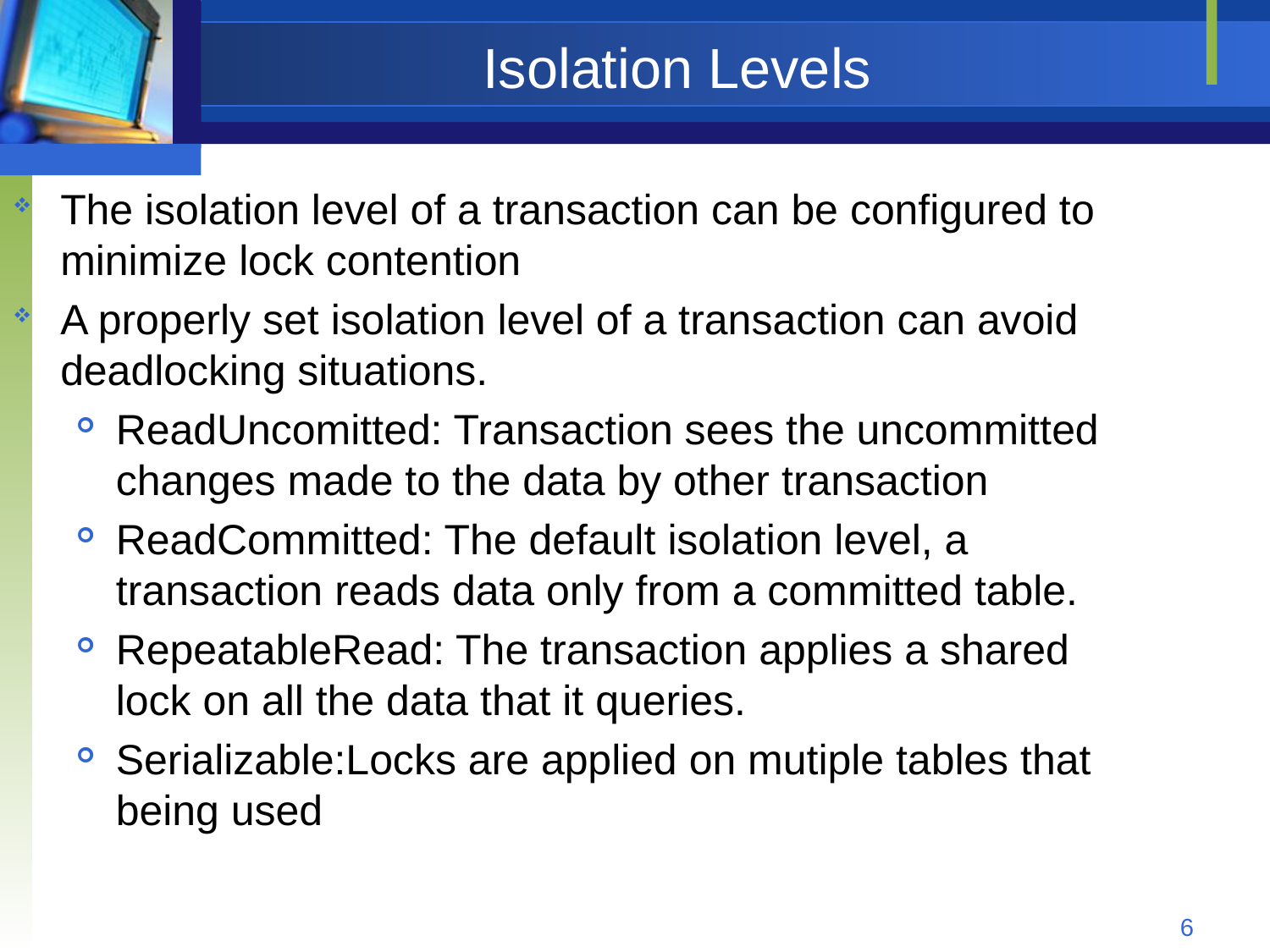

# Isolation Levels
The isolation level of a transaction can be configured to minimize lock contention
A properly set isolation level of a transaction can avoid deadlocking situations.
ReadUncomitted: Transaction sees the uncommitted changes made to the data by other transaction
ReadCommitted: The default isolation level, a transaction reads data only from a committed table.
RepeatableRead: The transaction applies a shared lock on all the data that it queries.
Serializable:Locks are applied on mutiple tables that being used

6